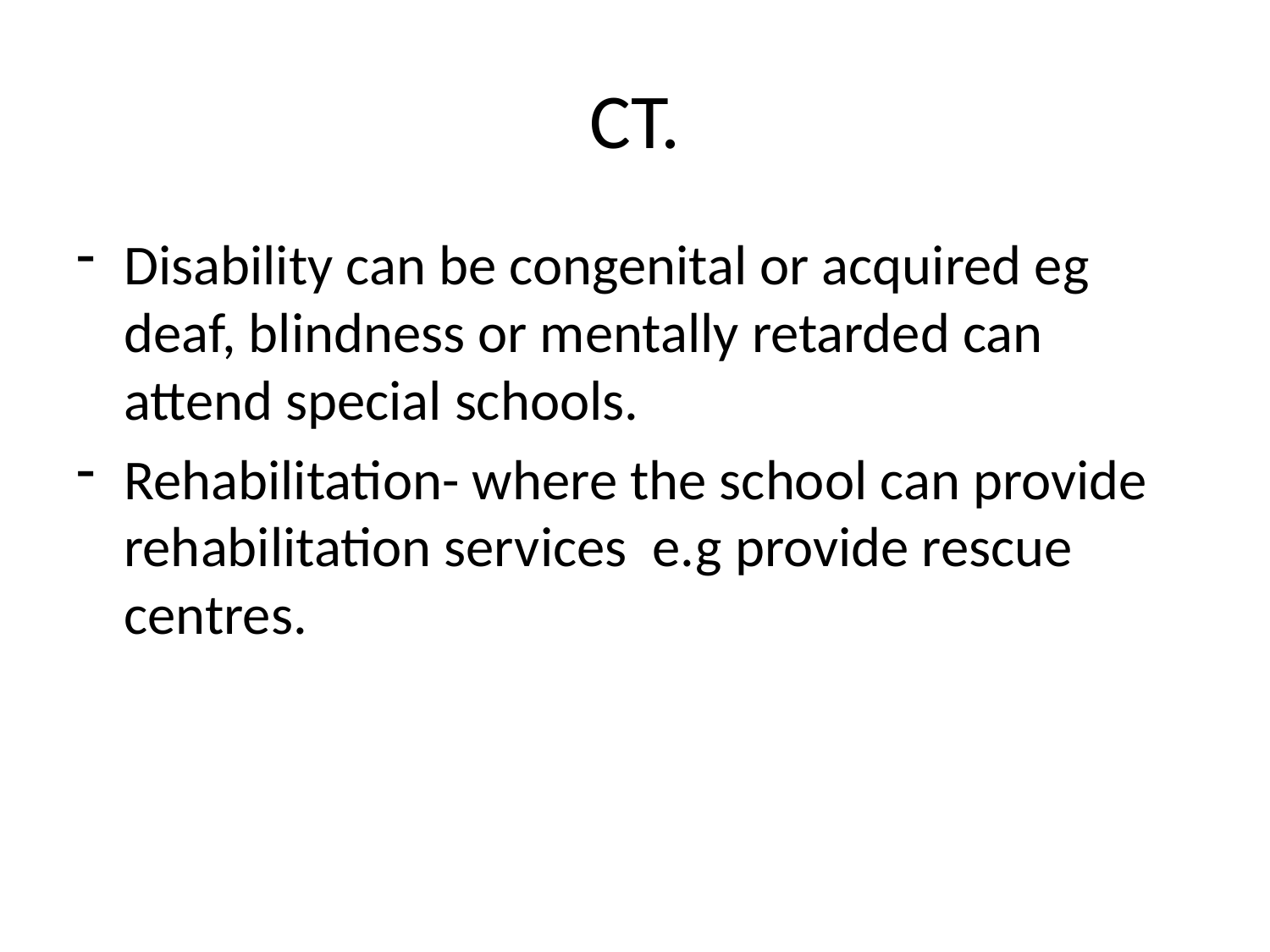

# CT.
Disability can be congenital or acquired eg deaf, blindness or mentally retarded can attend special schools.
Rehabilitation- where the school can provide rehabilitation services  e.g provide rescue centres.